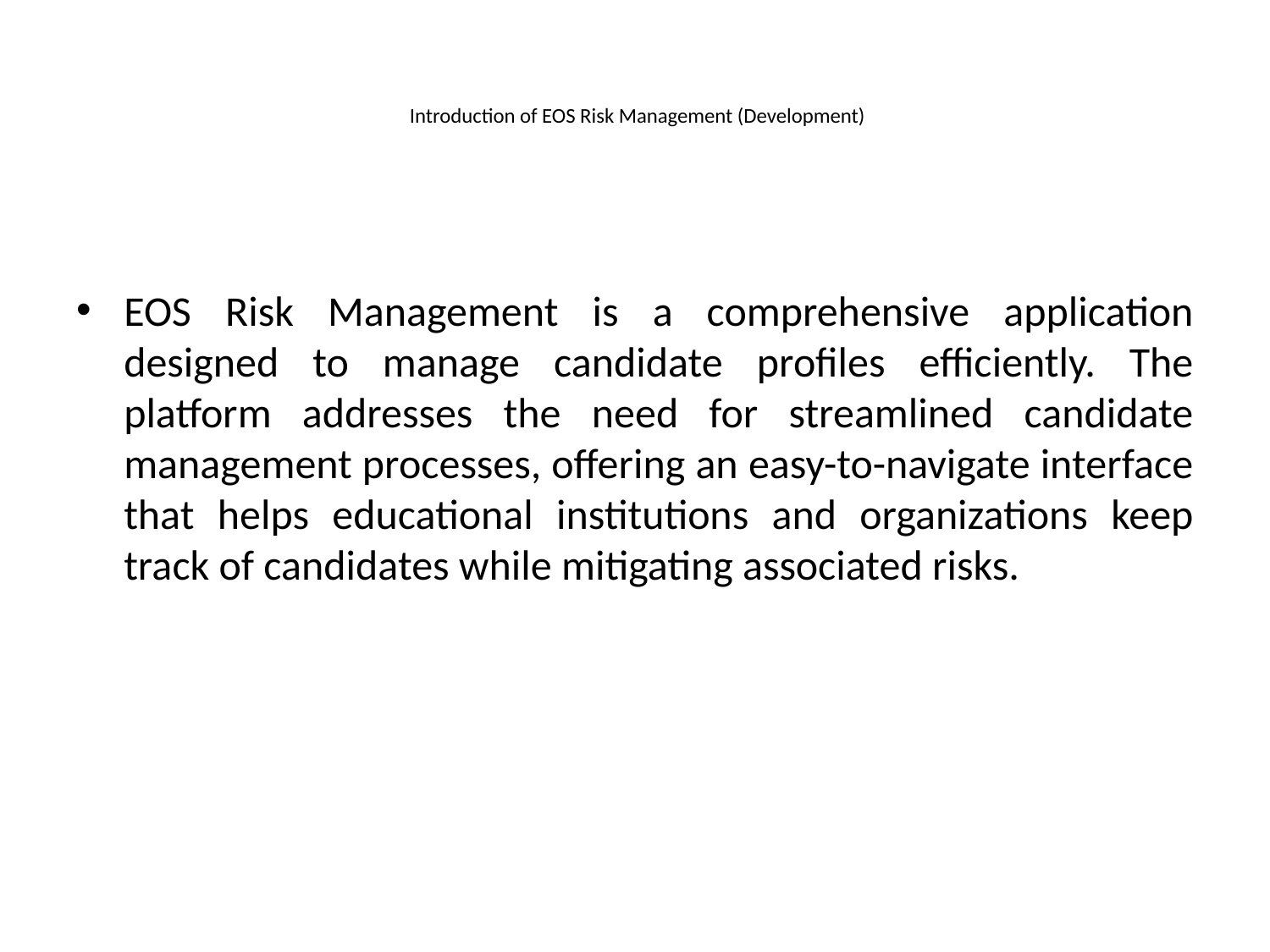

# Introduction of EOS Risk Management (Development)
EOS Risk Management is a comprehensive application designed to manage candidate profiles efficiently. The platform addresses the need for streamlined candidate management processes, offering an easy-to-navigate interface that helps educational institutions and organizations keep track of candidates while mitigating associated risks.